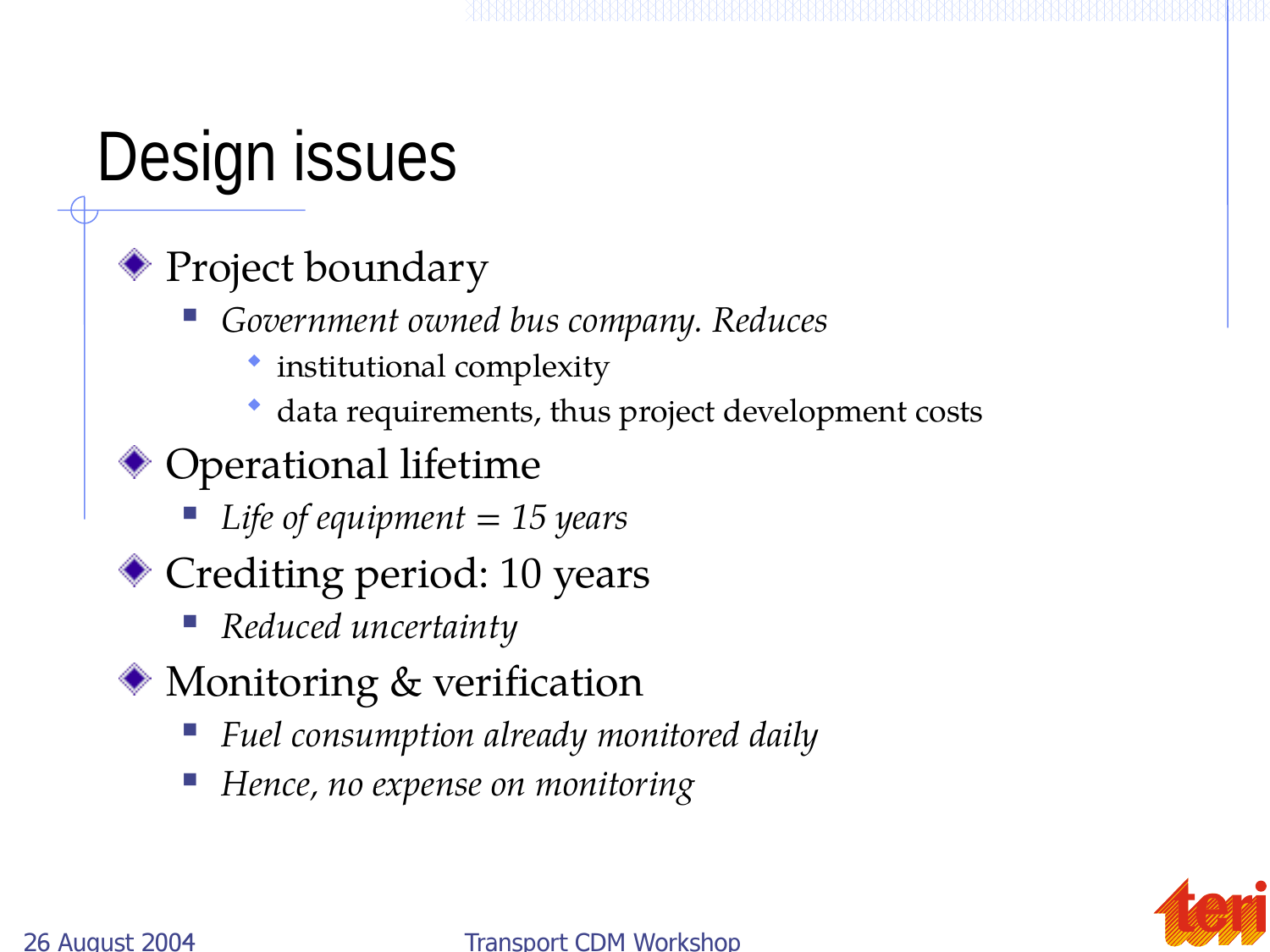

# Design issues
Project boundary
Government owned bus company. Reduces
institutional complexity
data requirements, thus project development costs
Operational lifetime
Life of equipment = 15 years
Crediting period: 10 years
Reduced uncertainty
Monitoring & verification
Fuel consumption already monitored daily
Hence, no expense on monitoring
26 August 2004
Transport CDM Workshop